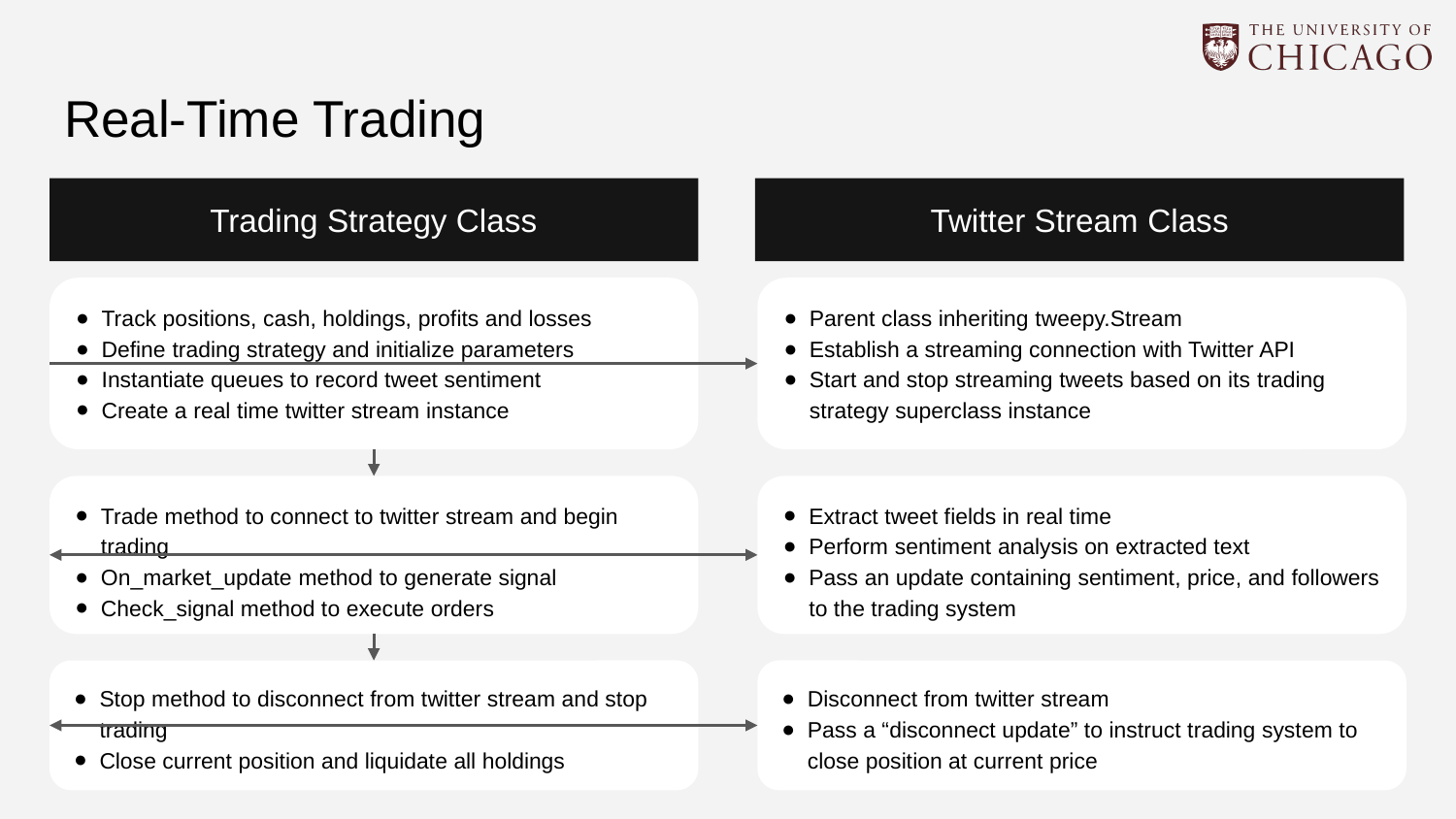

# Real-Time Trading

Trading Strategy Class
Twitter Stream Class
Track positions, cash, holdings, profits and losses
Define trading strategy and initialize parameters
Instantiate queues to record tweet sentiment
Create a real time twitter stream instance
Parent class inheriting tweepy.Stream
Establish a streaming connection with Twitter API
Start and stop streaming tweets based on its trading strategy superclass instance
Extract tweet fields in real time
Perform sentiment analysis on extracted text
Pass an update containing sentiment, price, and followers to the trading system
Trade method to connect to twitter stream and begin trading
On_market_update method to generate signal
Check_signal method to execute orders
Disconnect from twitter stream
Pass a “disconnect update” to instruct trading system to close position at current price
Stop method to disconnect from twitter stream and stop trading
Close current position and liquidate all holdings